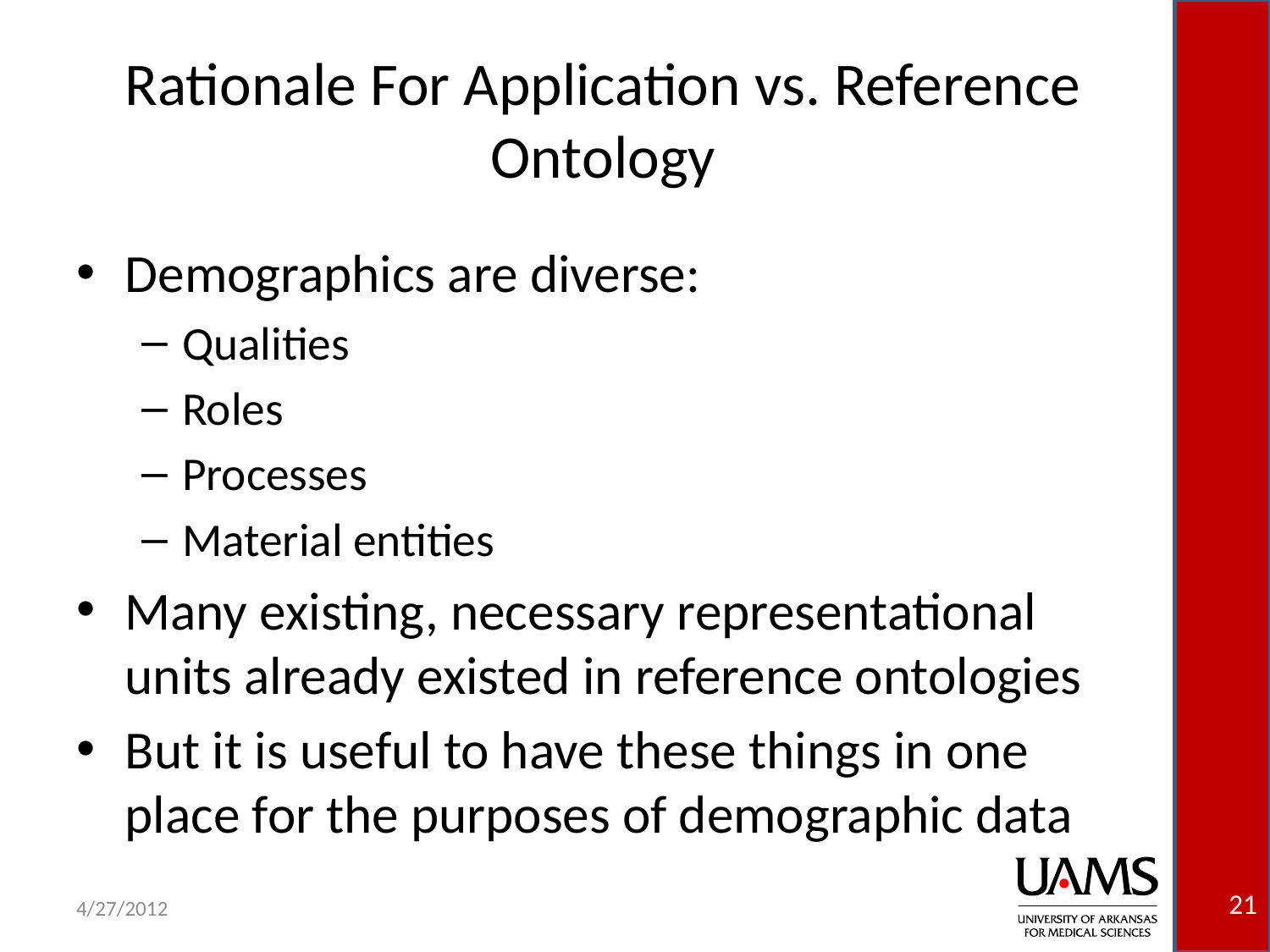

# Rationale For Application vs. Reference Ontology
Demographics are diverse:
Qualities
Roles
Processes
Material entities
Many existing, necessary representational units already existed in reference ontologies
But it is useful to have these things in one place for the purposes of demographic data